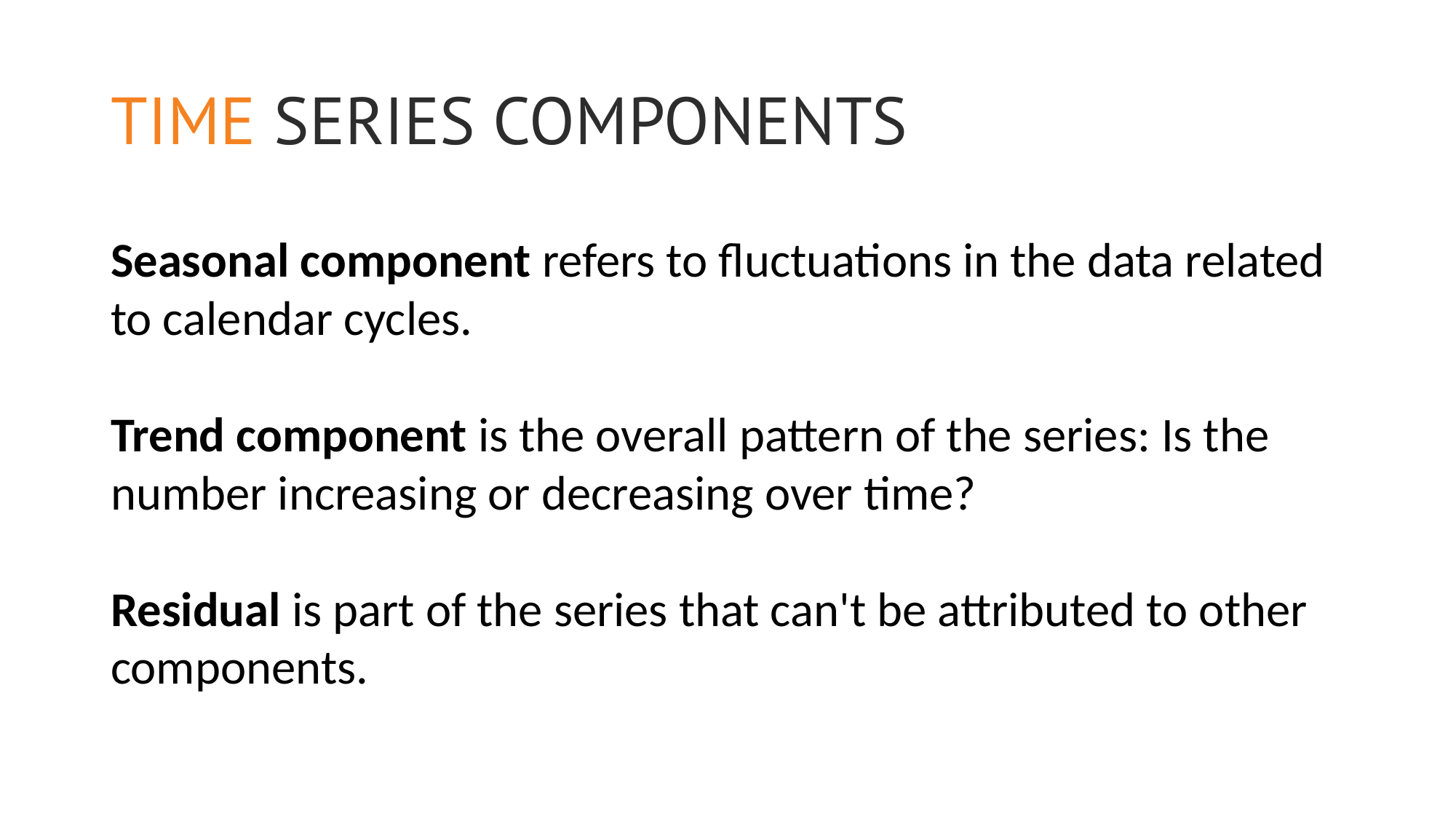

# TIME SERIES COMPONENTS
Seasonal component refers to fluctuations in the data related to calendar cycles.

Trend component is the overall pattern of the series: Is the number increasing or decreasing over time?

Residual is part of the series that can't be attributed to other components.